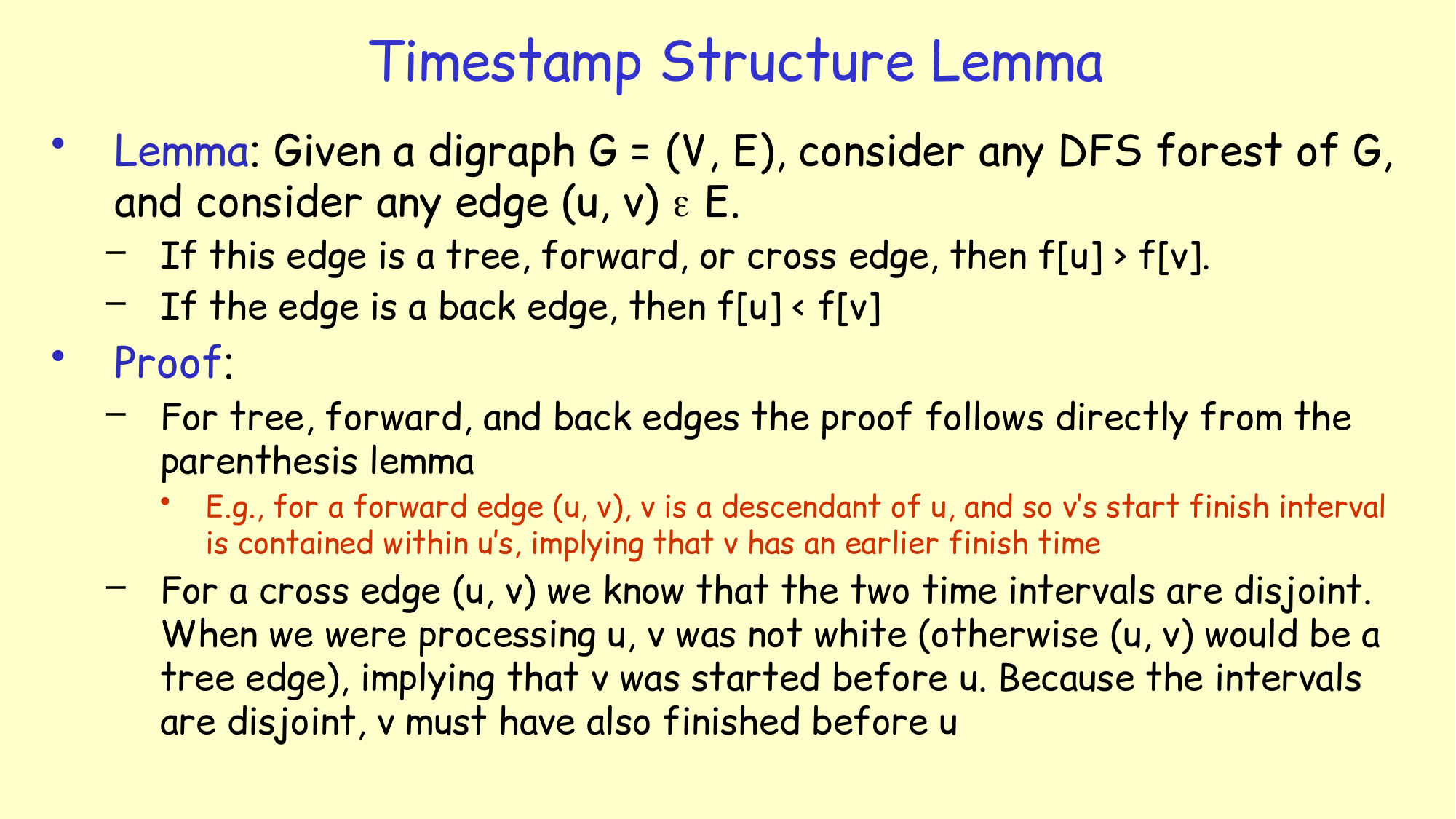

# Timestamp Structure Lemma
Lemma: Given a digraph G = (V, E), consider any DFS forest of G, and consider any edge (u, v) ε E.
If this edge is a tree, forward, or cross edge, then f[u] > f[v].
If the edge is a back edge, then f[u] < f[v]
Proof:
For tree, forward, and back edges the proof follows directly from the parenthesis lemma
E.g., for a forward edge (u, v), v is a descendant of u, and so v’s start finish interval is contained within u’s, implying that v has an earlier finish time
For a cross edge (u, v) we know that the two time intervals are disjoint. When we were processing u, v was not white (otherwise (u, v) would be a tree edge), implying that v was started before u. Because the intervals are disjoint, v must have also finished before u